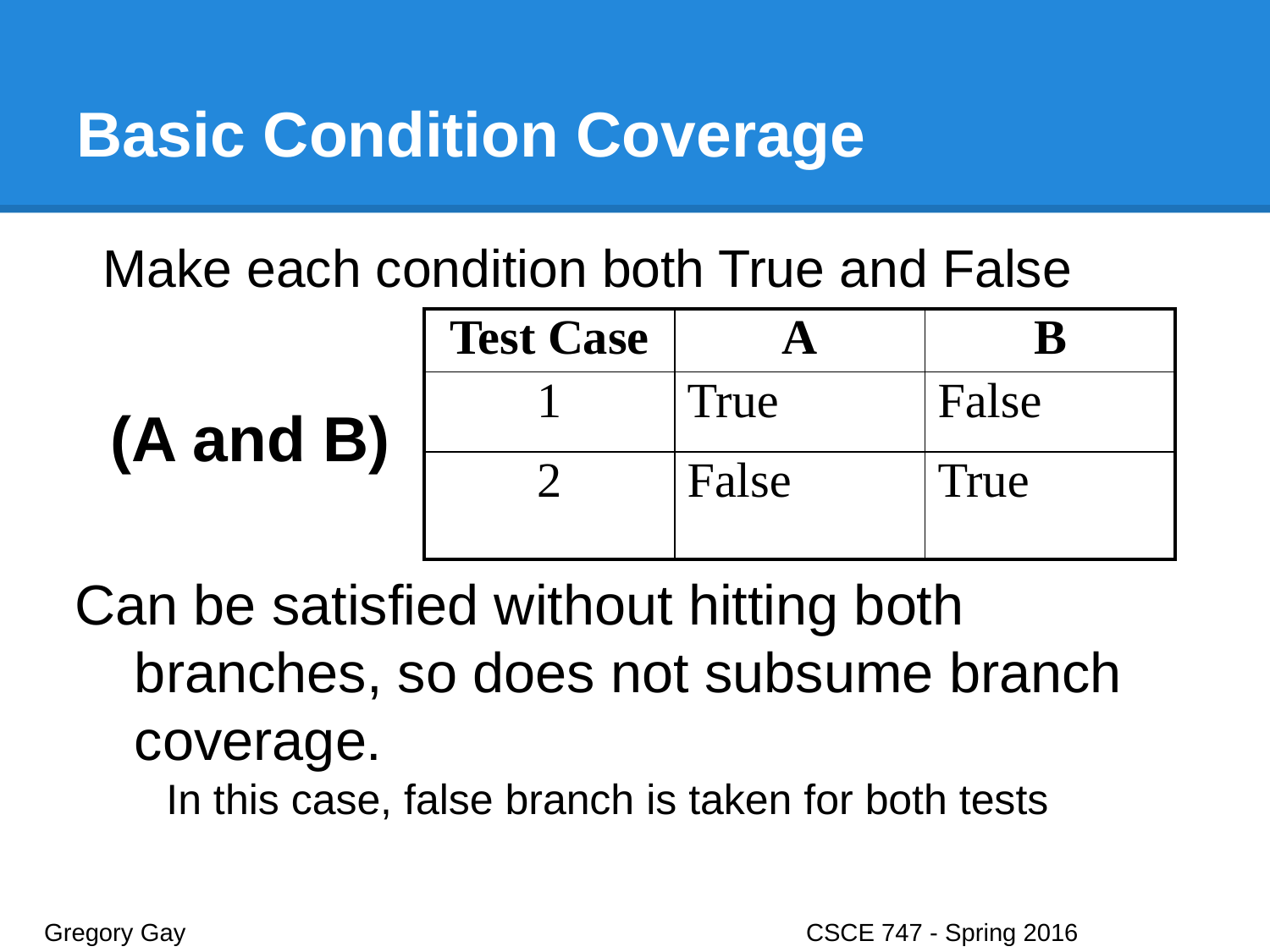

# Basic Condition Coverage
Make each condition both True and False

Can be satisfied without hitting both branches, so does not subsume branch coverage.
In this case, false branch is taken for both tests

| Test Case | A | B |
| --- | --- | --- |
| 1 | True | False |
| 2 | False | True |
(A and B)
Gregory Gay					CSCE 747 - Spring 2016							27